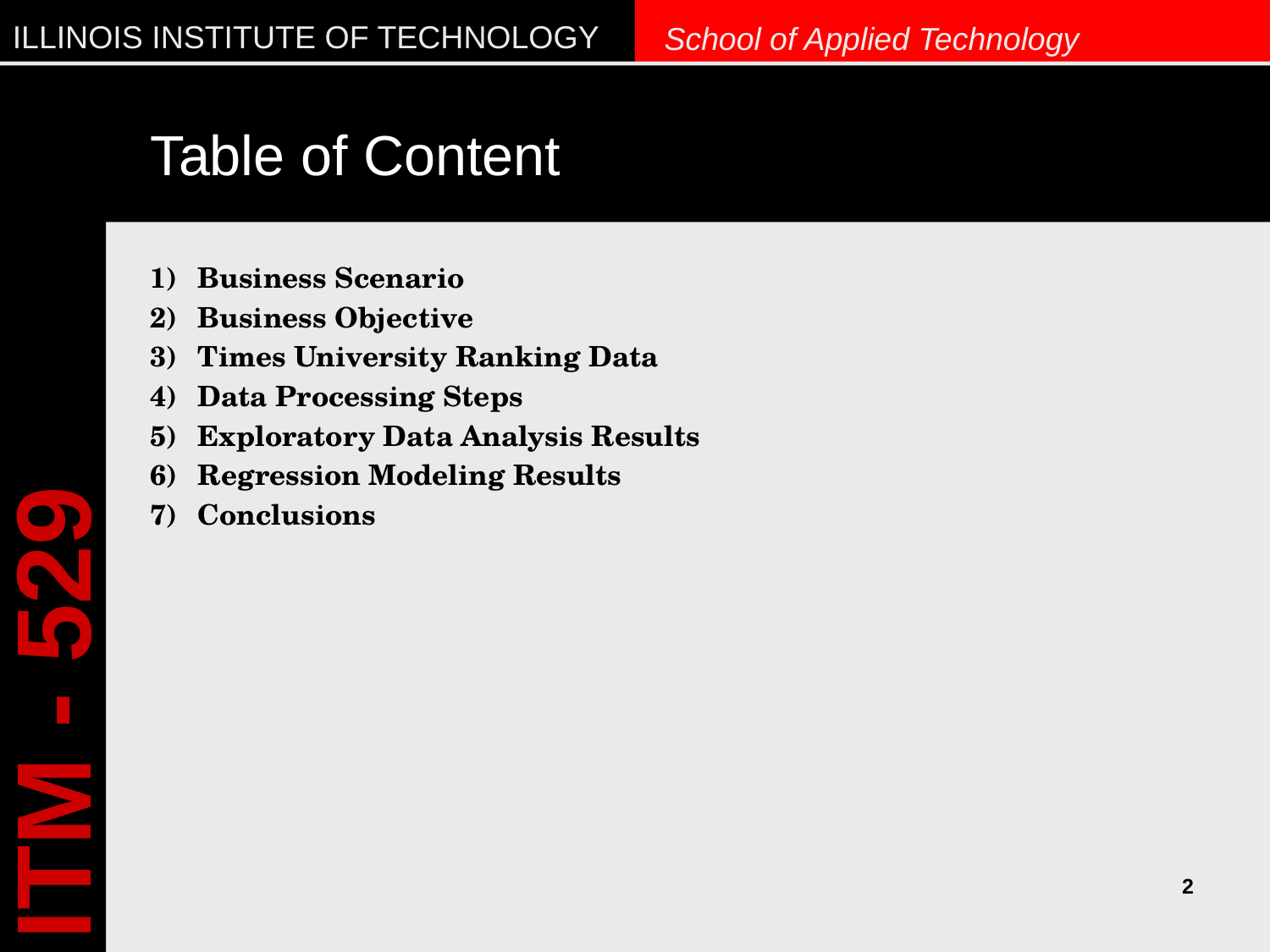

# Table of Content
Business Scenario
Business Objective
Times University Ranking Data
Data Processing Steps
Exploratory Data Analysis Results
Regression Modeling Results
Conclusions

2